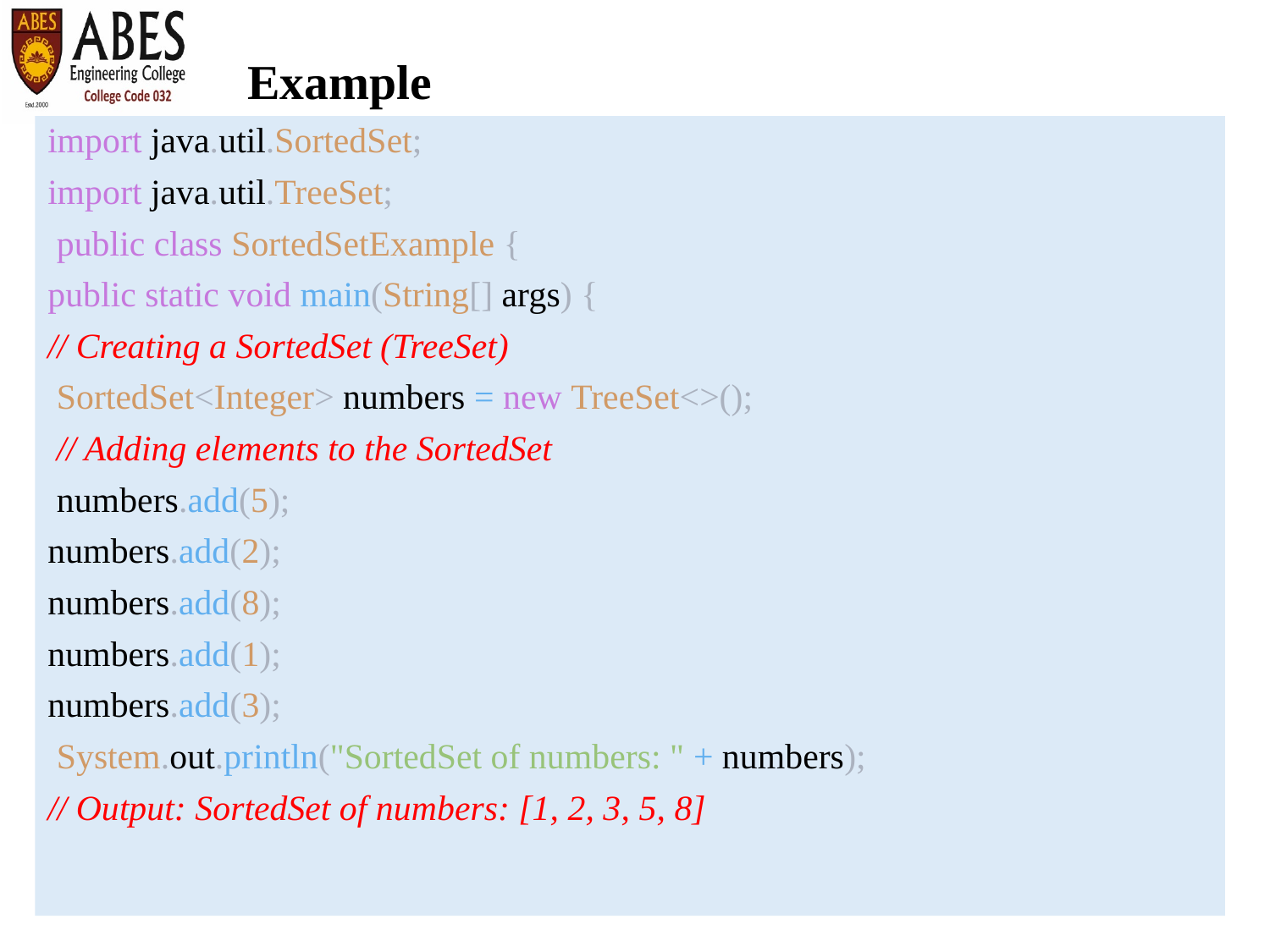

# Example
import java.util.SortedSet;
import java.util.TreeSet;
 public class SortedSetExample {
public static void main(String[] args) {
// Creating a SortedSet (TreeSet)
 SortedSet<Integer> numbers = new TreeSet<>();
 // Adding elements to the SortedSet
 numbers.add(5);
numbers.add(2);
numbers.add(8);
numbers.add(1);
numbers.add(3);
 System.out.println("SortedSet of numbers: " + numbers);
// Output: SortedSet of numbers: [1, 2, 3, 5, 8]